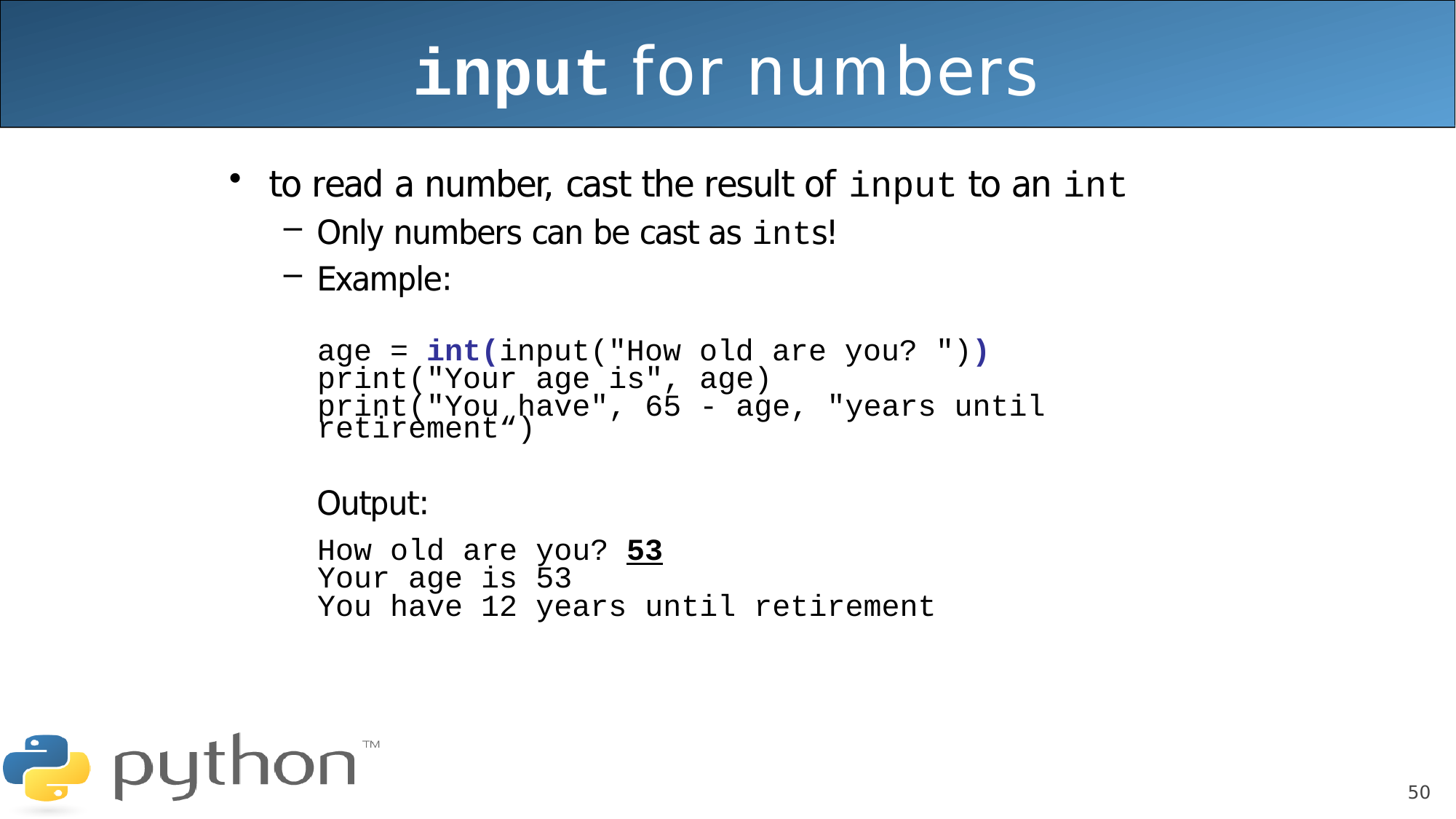

# input for numbers
to read a number, cast the result of input to an int
Only numbers can be cast as ints!
Example:

	age = int(input("How old are you? "))
	print("Your age is", age)
	print("You have", 65 - age, "years until retirement“)

	Output:

	How old are you? 53
	Your age is 53
	You have 12 years until retirement